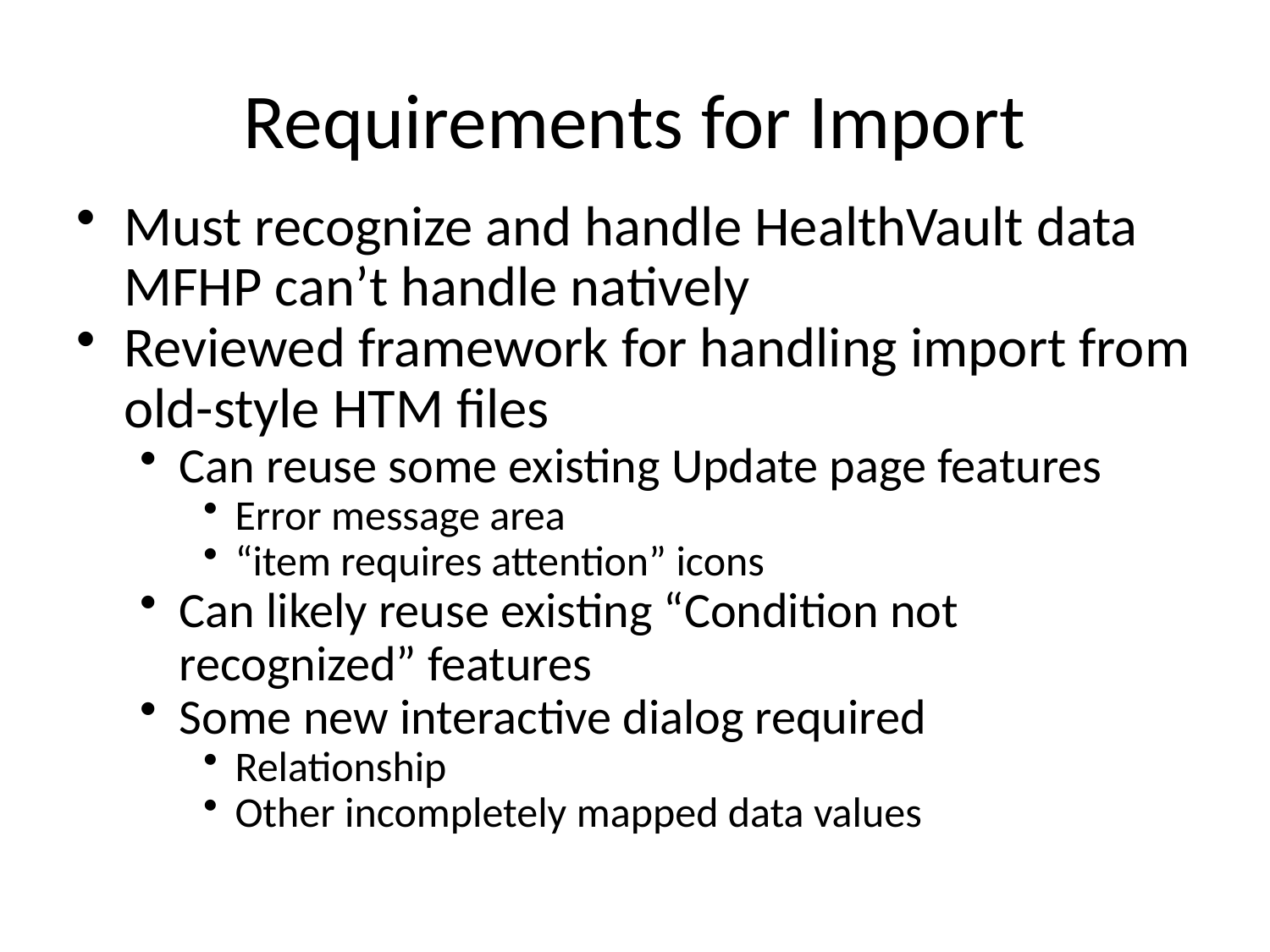

Requirements for Import
Must recognize and handle HealthVault data MFHP can’t handle natively
Reviewed framework for handling import from old-style HTM files
Can reuse some existing Update page features
Error message area
“item requires attention” icons
Can likely reuse existing “Condition not recognized” features
Some new interactive dialog required
Relationship
Other incompletely mapped data values